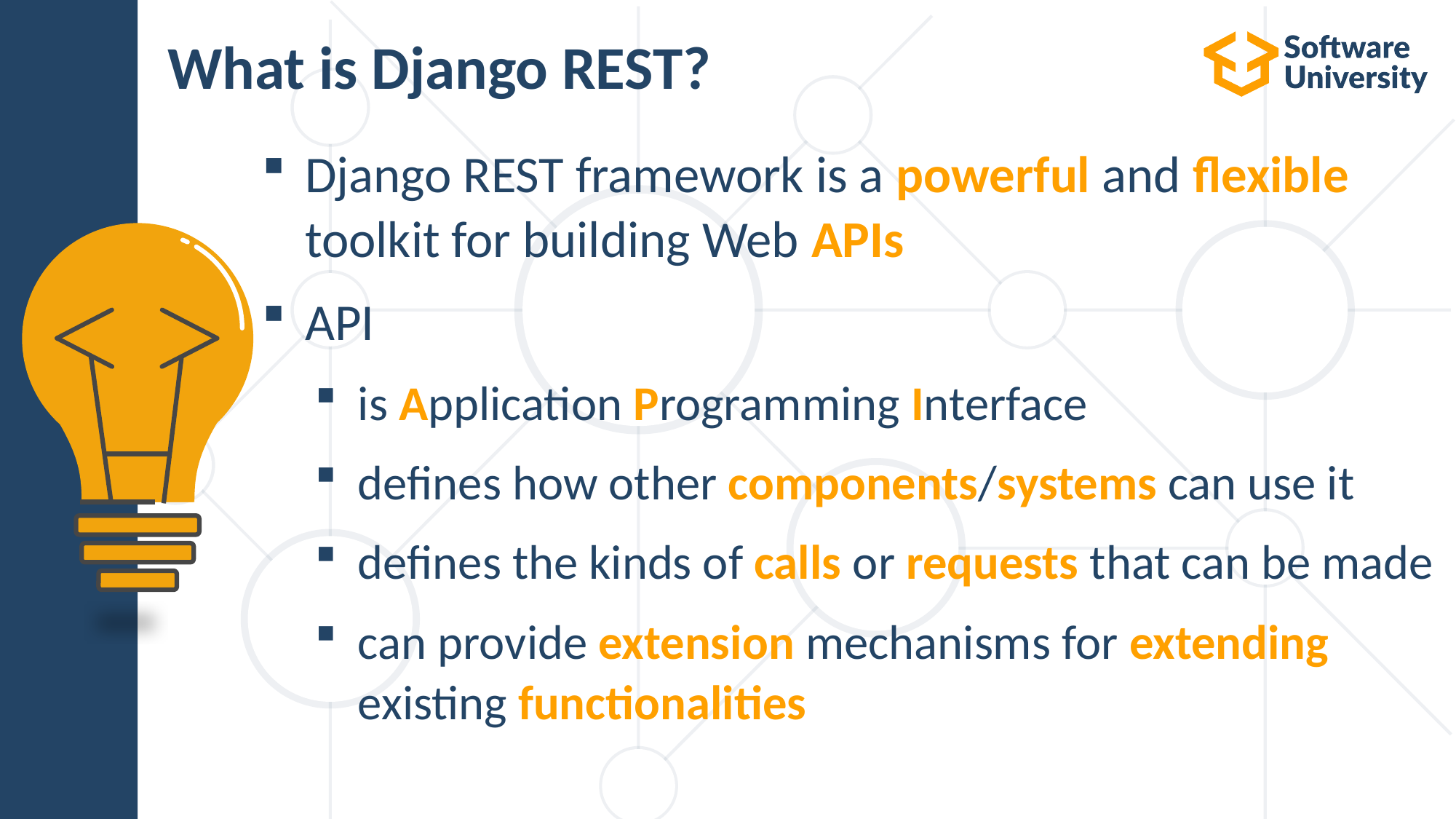

# What is Django REST?
Django REST framework is a powerful and flexible toolkit for building Web APIs
API
is Application Programming Interface
defines how other components/systems can use it
defines the kinds of calls or requests that can be made
can provide extension mechanisms for extending existing functionalities